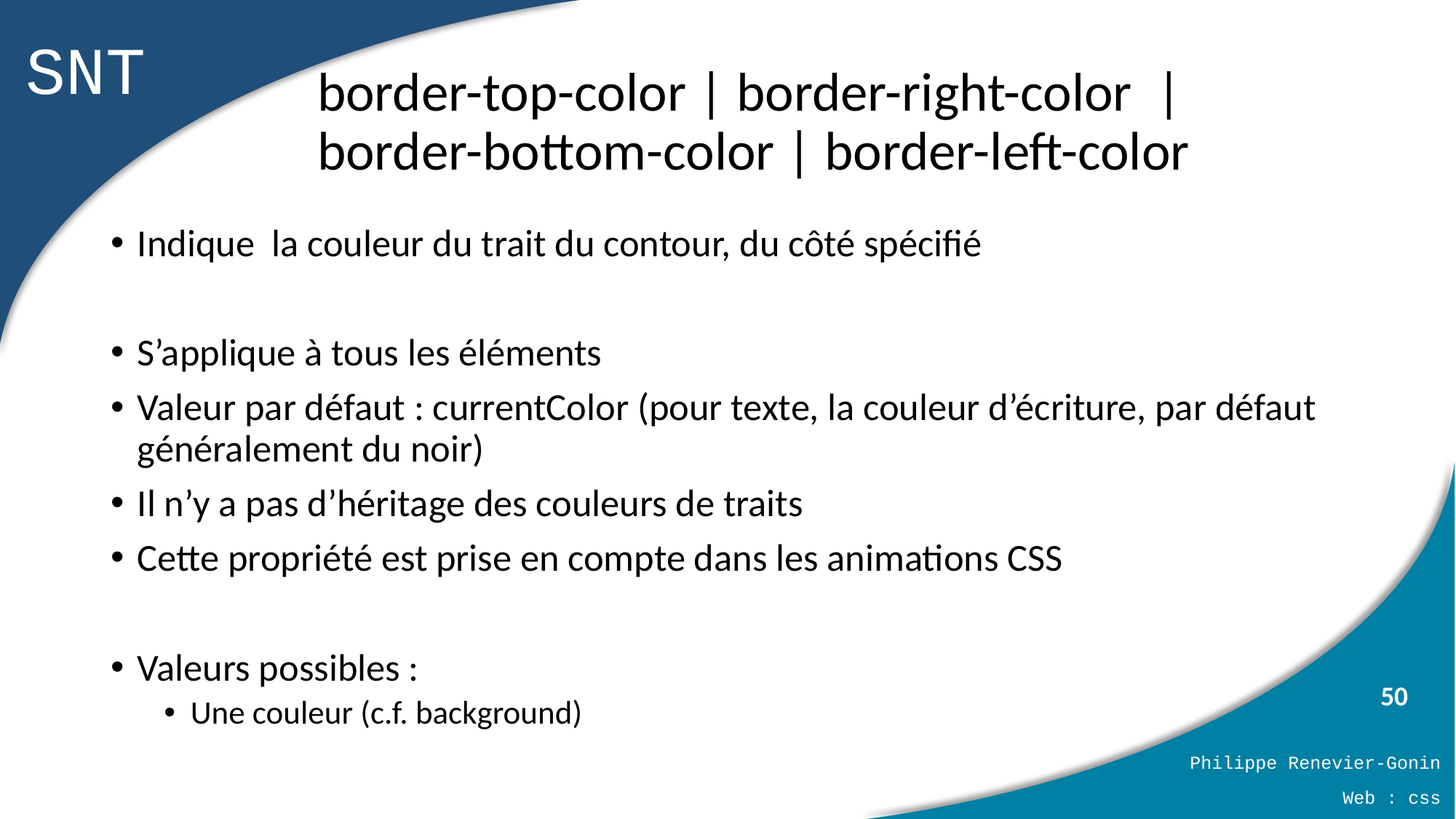

# border-top-color | border-right-color  |   border-bottom-color | border-left-color
Indique  la couleur du trait du contour, du côté spécifié

S’applique à tous les éléments
Valeur par défaut : currentColor (pour texte, la couleur d’écriture, par défaut généralement du noir)
Il n’y a pas d’héritage des couleurs de traits
Cette propriété est prise en compte dans les animations CSS

Valeurs possibles :
Une couleur (c.f. background)